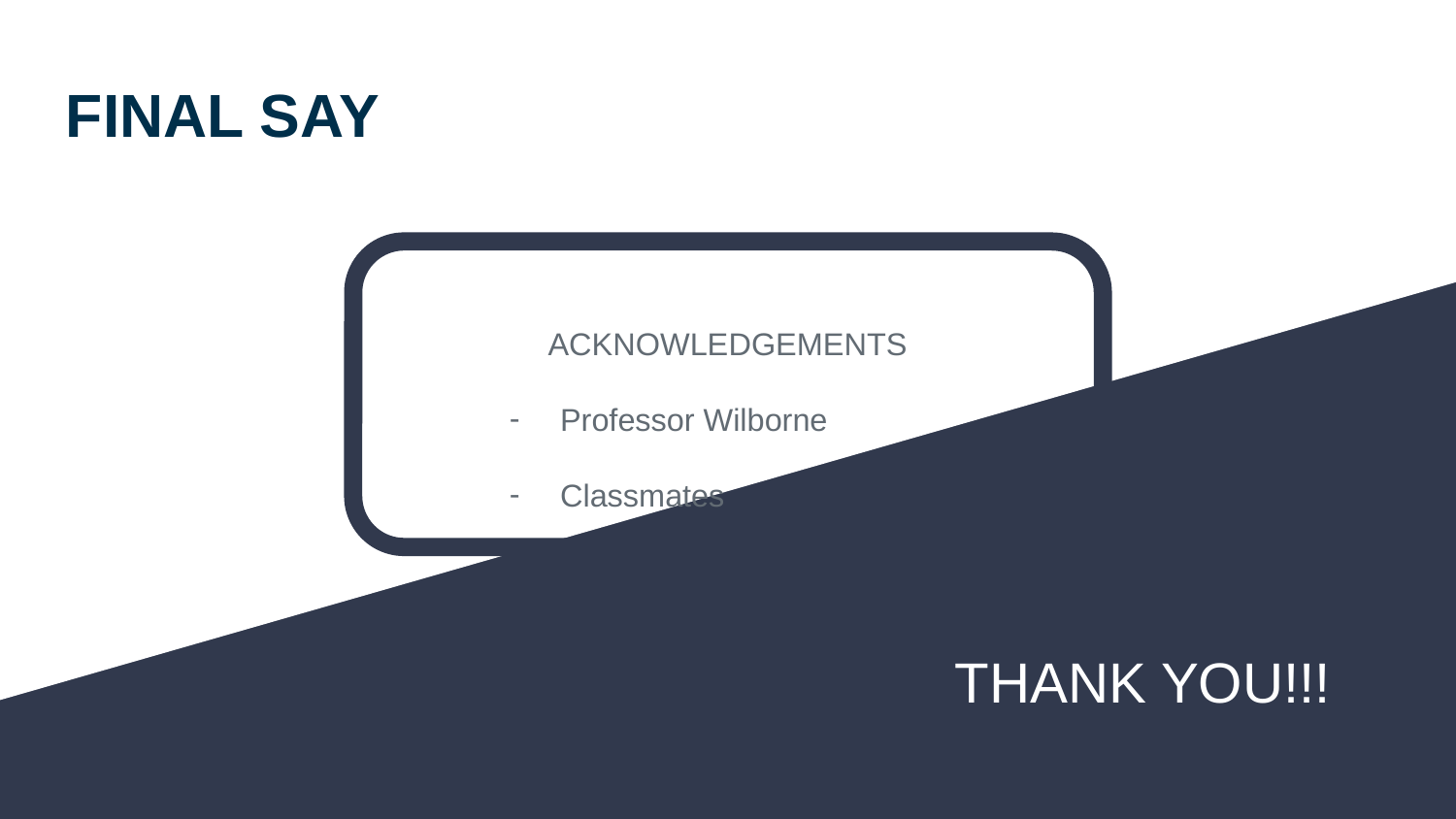

# FINAL SAY

ACKNOWLEDGEMENTS
Professor Wilborne
Classmates

THANK YOU!!!